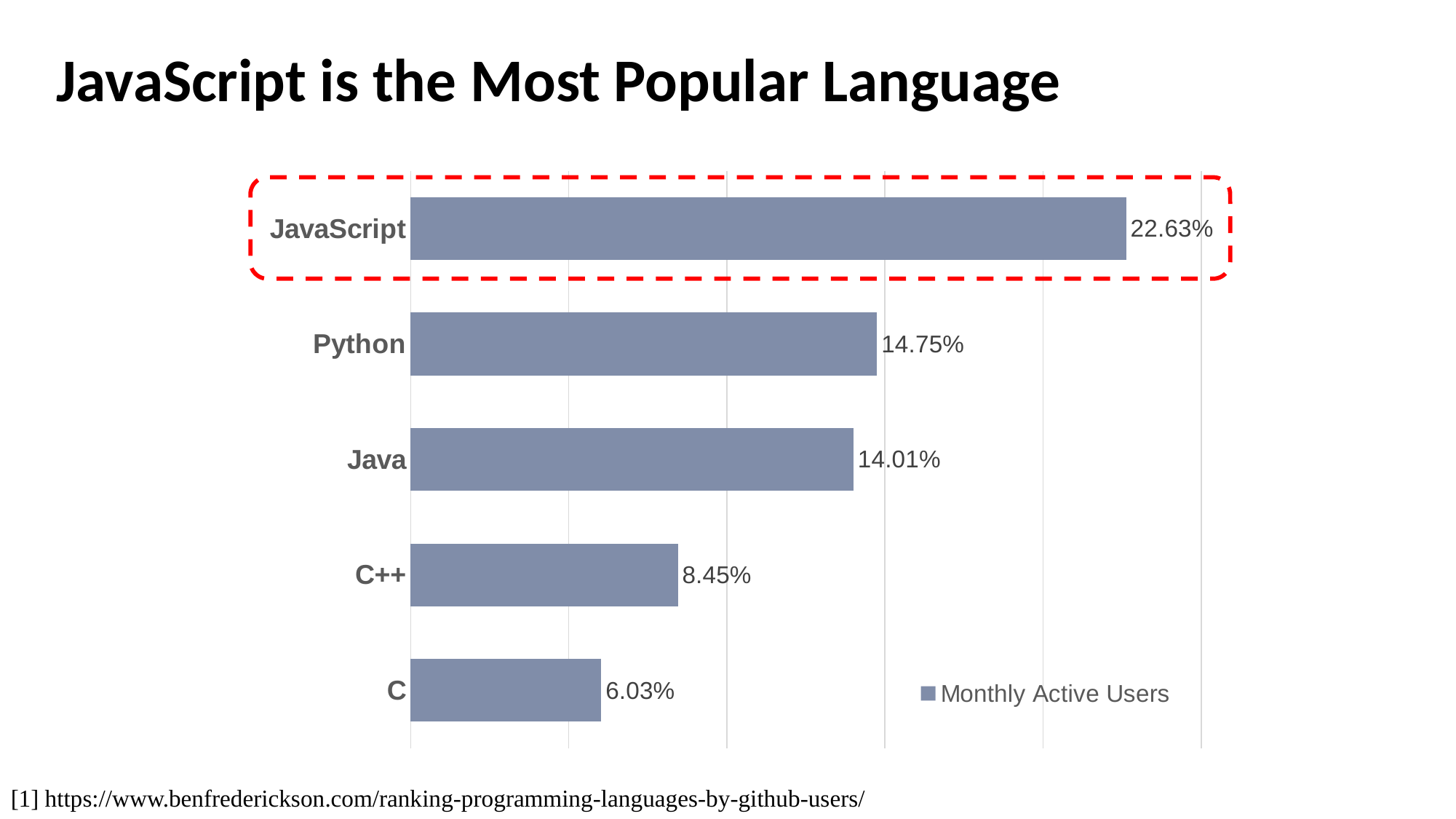

# JavaScript is the Most Popular Language

### Chart

| Category | Monthly Active Users |
|---|---|
| C | 0.0603 |
| C++ | 0.0845 |
| Java | 0.1401 |
| Python | 0.1475 |
| JavaScript | 0.2263 |
[1] https://www.benfrederickson.com/ranking-programming-languages-by-github-users/